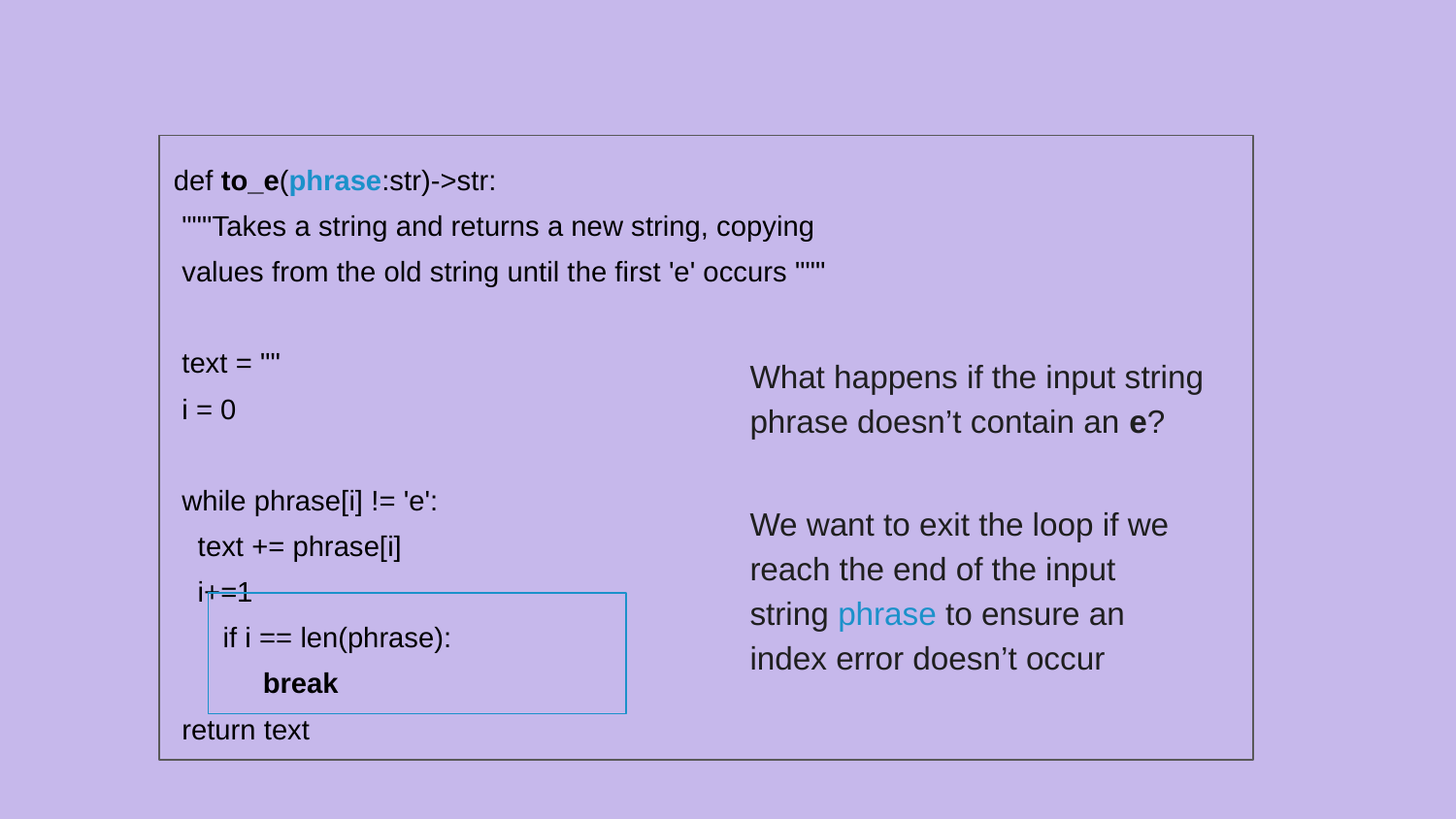

def to_e(phrase:str)->str:
 """Takes a string and returns a new string, copying
 values from the old string until the first 'e' occurs """

 text = ""
 i = 0

 while phrase[i] != 'e':
   text += phrase[i]
   i+=1

 return text
What happens if the input string phrase doesn’t contain an e?
We want to exit the loop if we reach the end of the input string phrase to ensure an index error doesn’t occur
if i == len(phrase):
     break